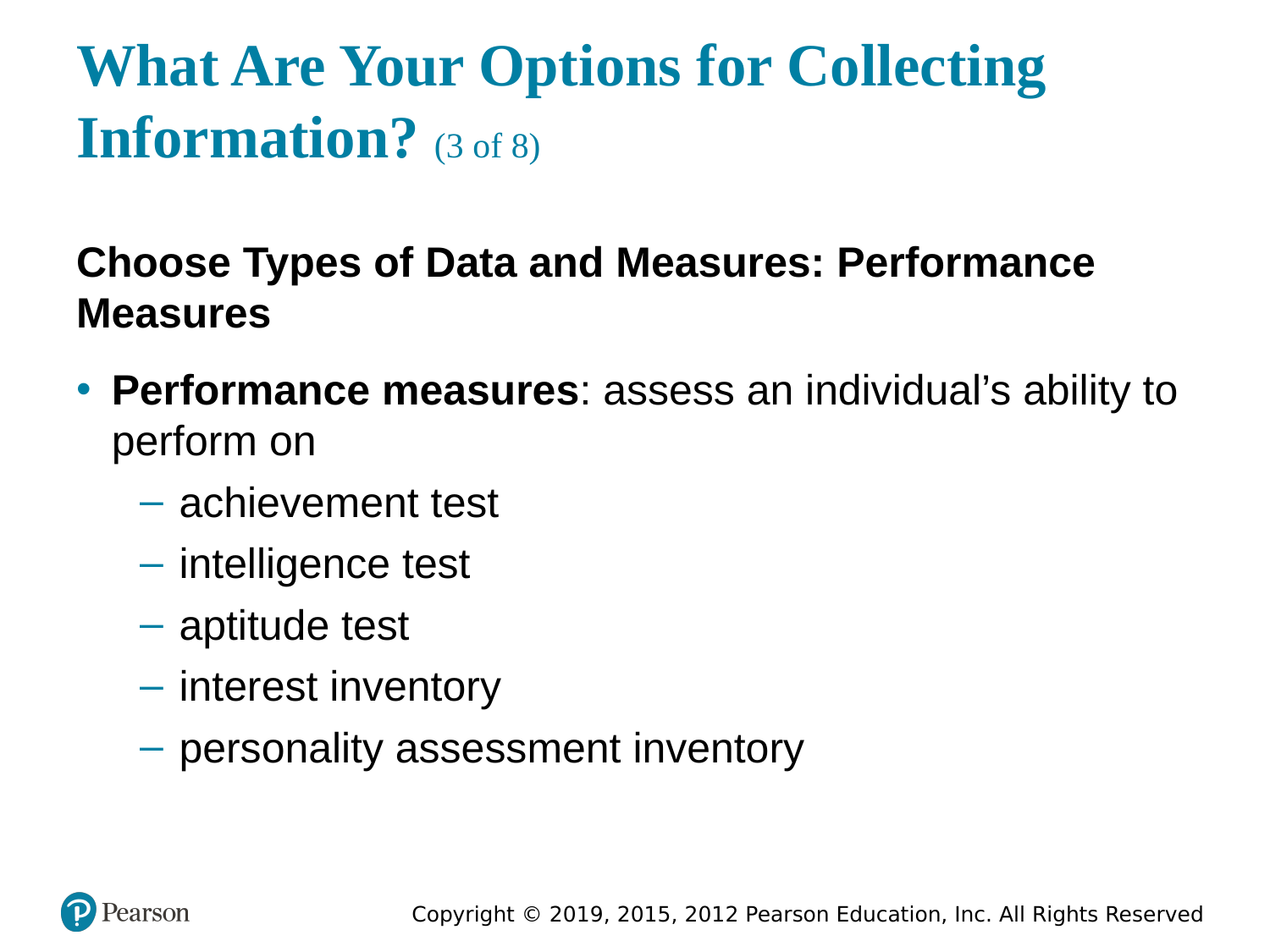

# What Are Your Options for Collecting Information? (3 of 8)
Choose Types of Data and Measures: Performance Measures
Performance measures: assess an individual’s ability to perform on
achievement test
intelligence test
aptitude test
interest inventory
personality assessment inventory